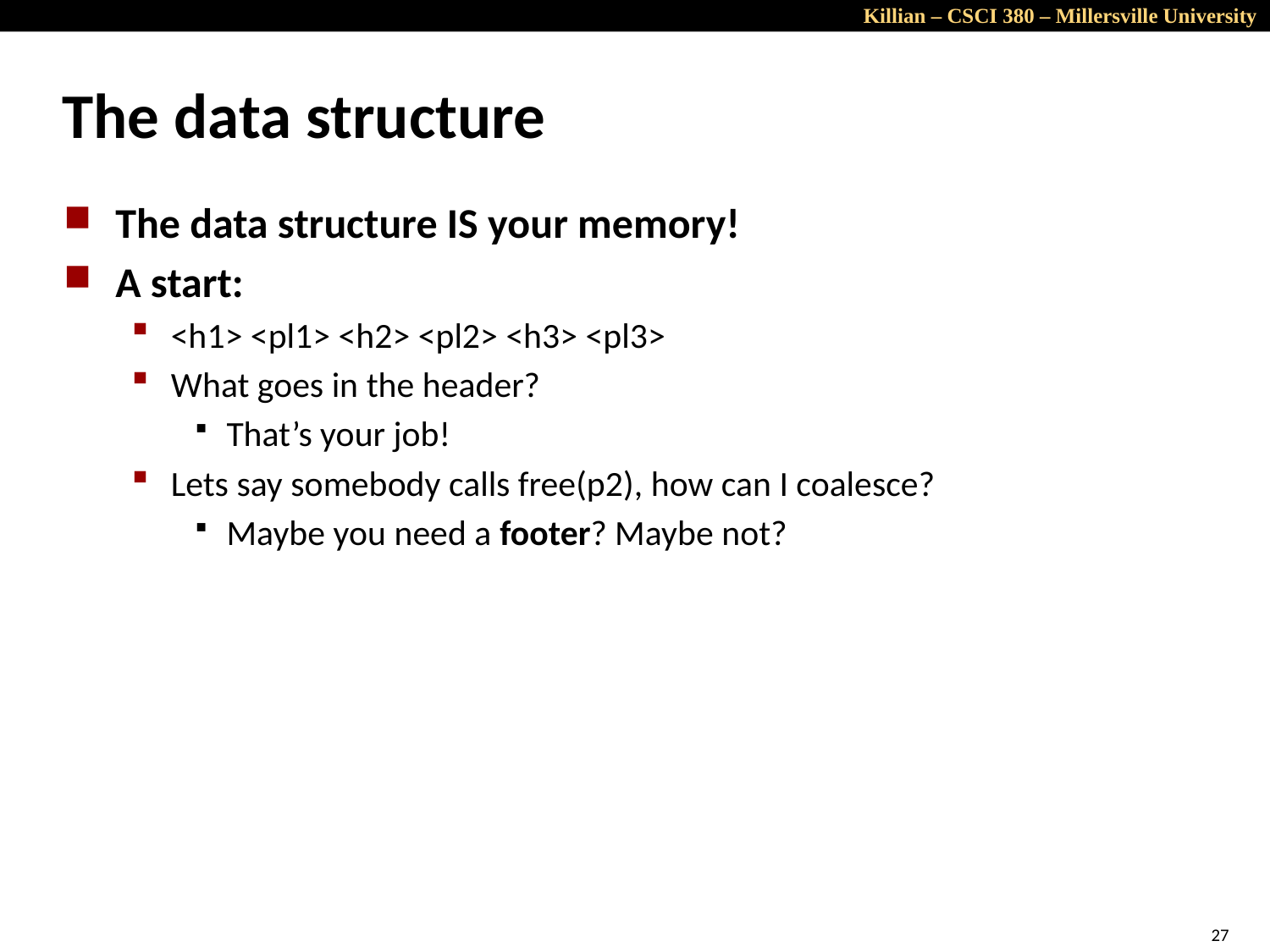

# The data structure
The data structure IS your memory!
A start:
<h1> <pl1> <h2> <pl2> <h3> <pl3>
What goes in the header?
That’s your job!
Lets say somebody calls free(p2), how can I coalesce?
Maybe you need a footer? Maybe not?